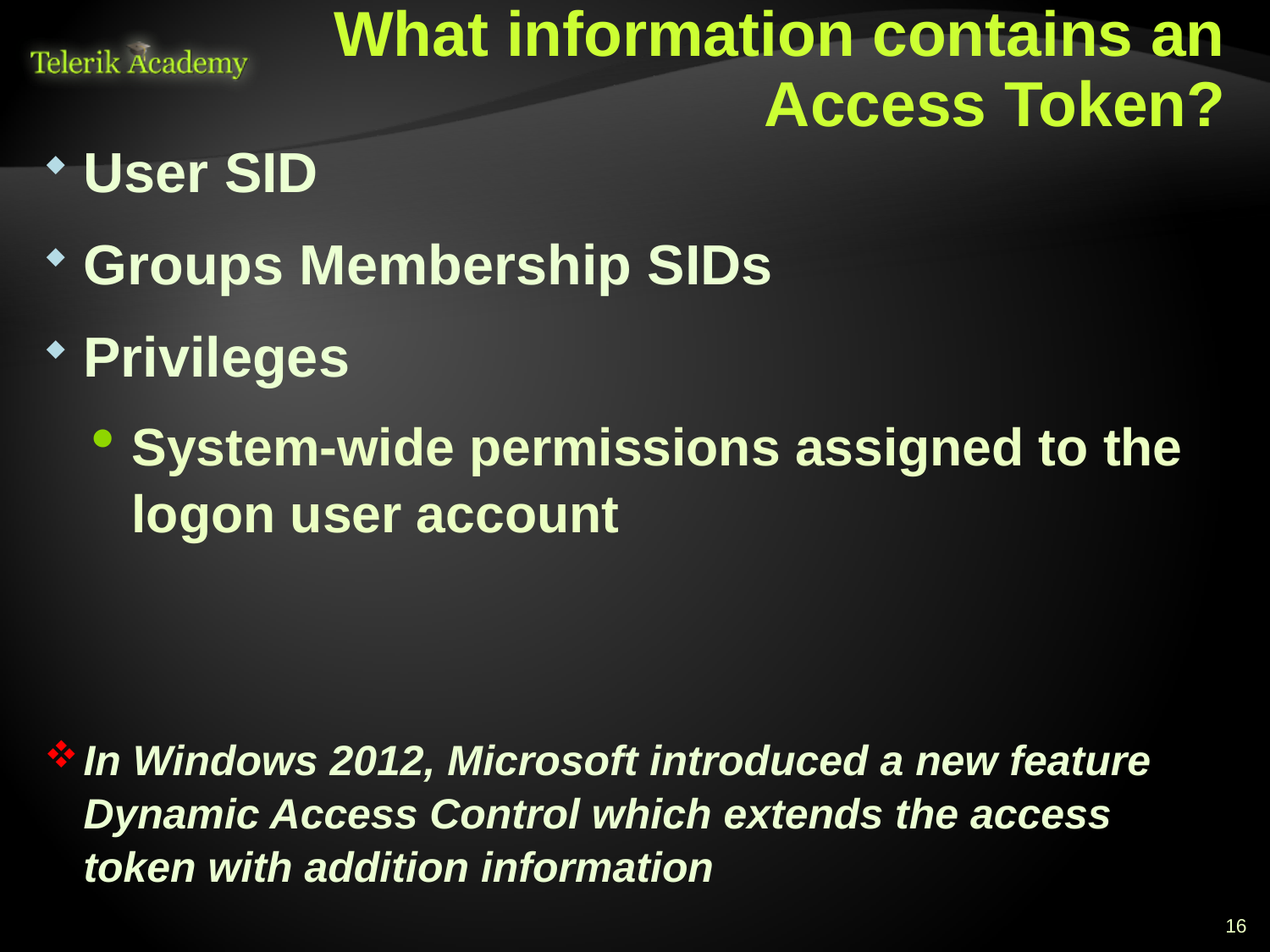

# What information contains an Access Token?
User SID
Groups Membership SIDs
Privileges
System-wide permissions assigned to the logon user account

In Windows 2012, Microsoft introduced a new feature Dynamic Access Control which extends the access token with addition information

16